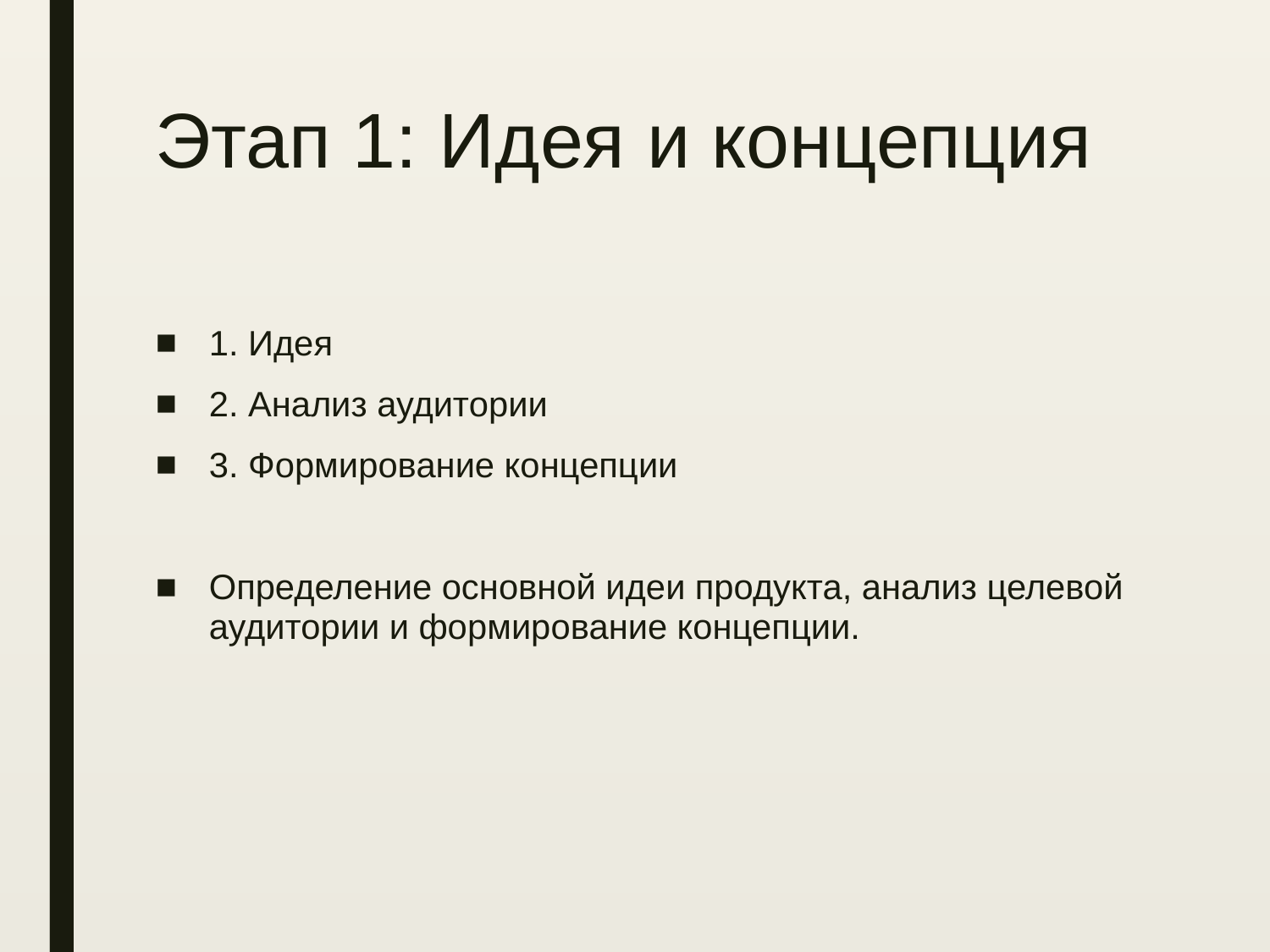

# Этап 1: Идея и концепция
1. Идея
2. Анализ аудитории
3. Формирование концепции

Определение основной идеи продукта, анализ целевой аудитории и формирование концепции.